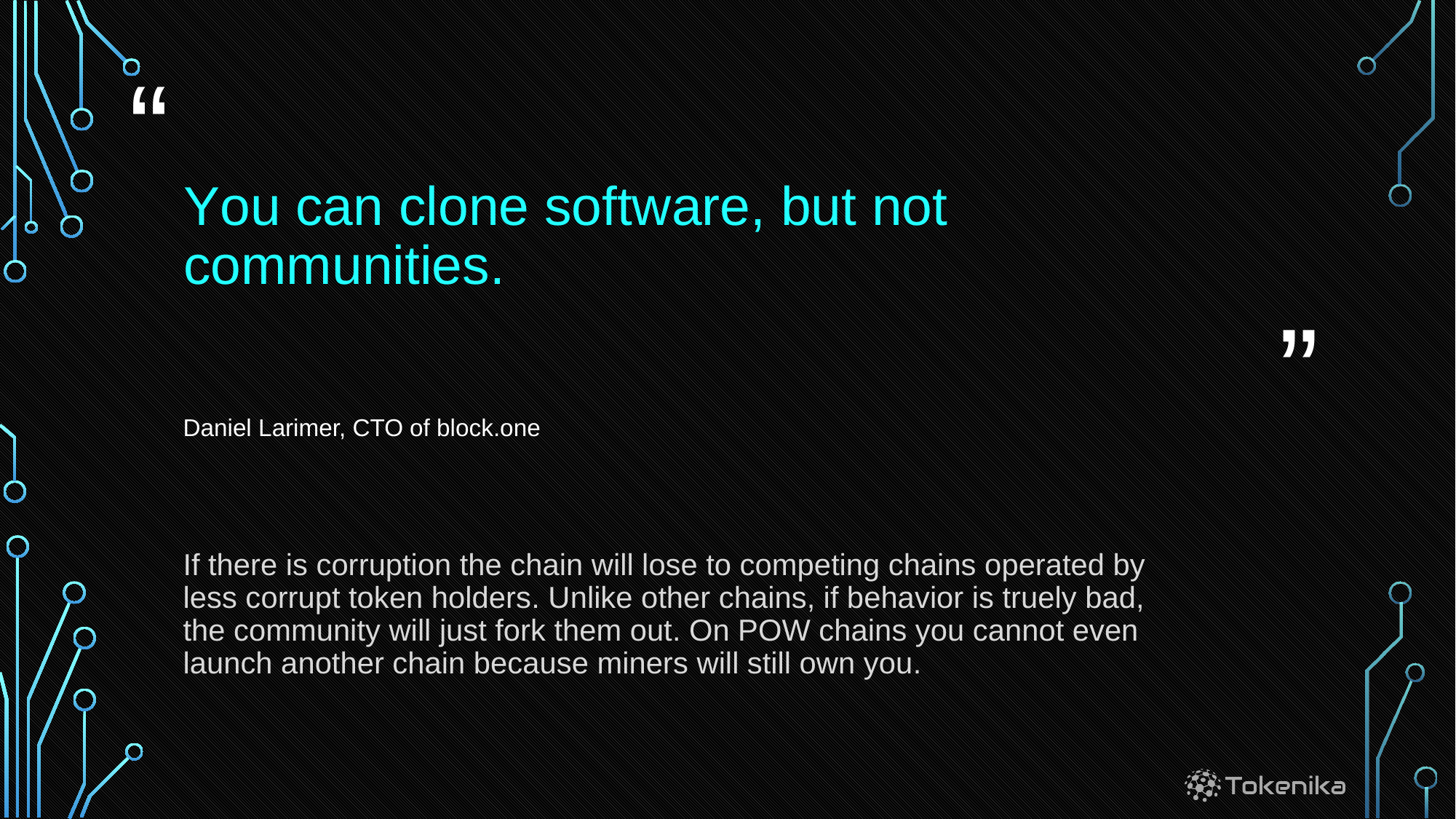

# You can clone software, but not communities.
Daniel Larimer, CTO of block.one
If there is corruption the chain will lose to competing chains operated by less corrupt token holders. Unlike other chains, if behavior is truely bad, the community will just fork them out. On POW chains you cannot even launch another chain because miners will still own you.